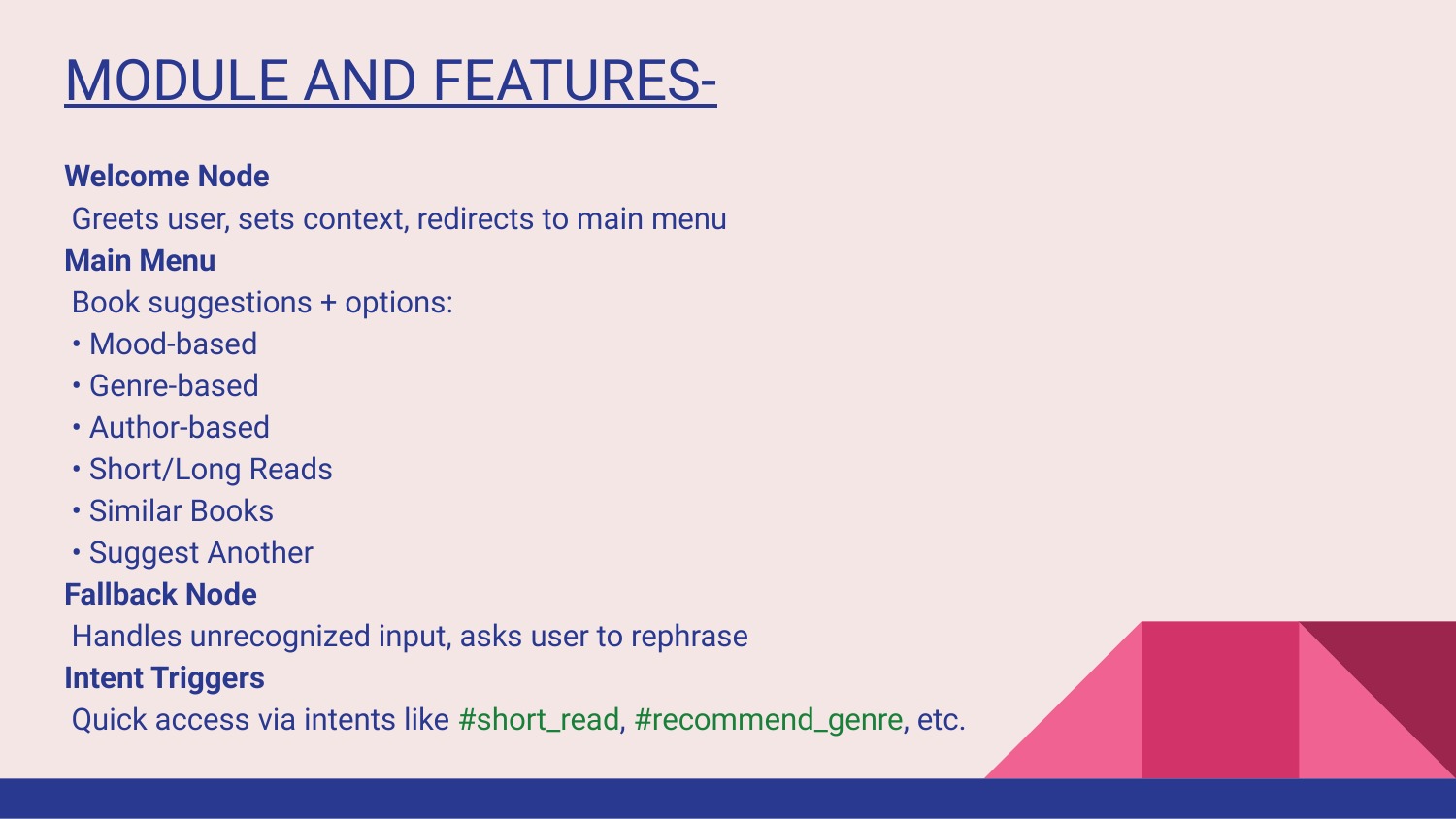

# MODULE AND FEATURES-
Welcome Node
 Greets user, sets context, redirects to main menu
Main Menu
 Book suggestions + options:
 • Mood-based
 • Genre-based
 • Author-based
 • Short/Long Reads
 • Similar Books
 • Suggest Another
Fallback Node
 Handles unrecognized input, asks user to rephrase
Intent Triggers
 Quick access via intents like #short_read, #recommend_genre, etc.